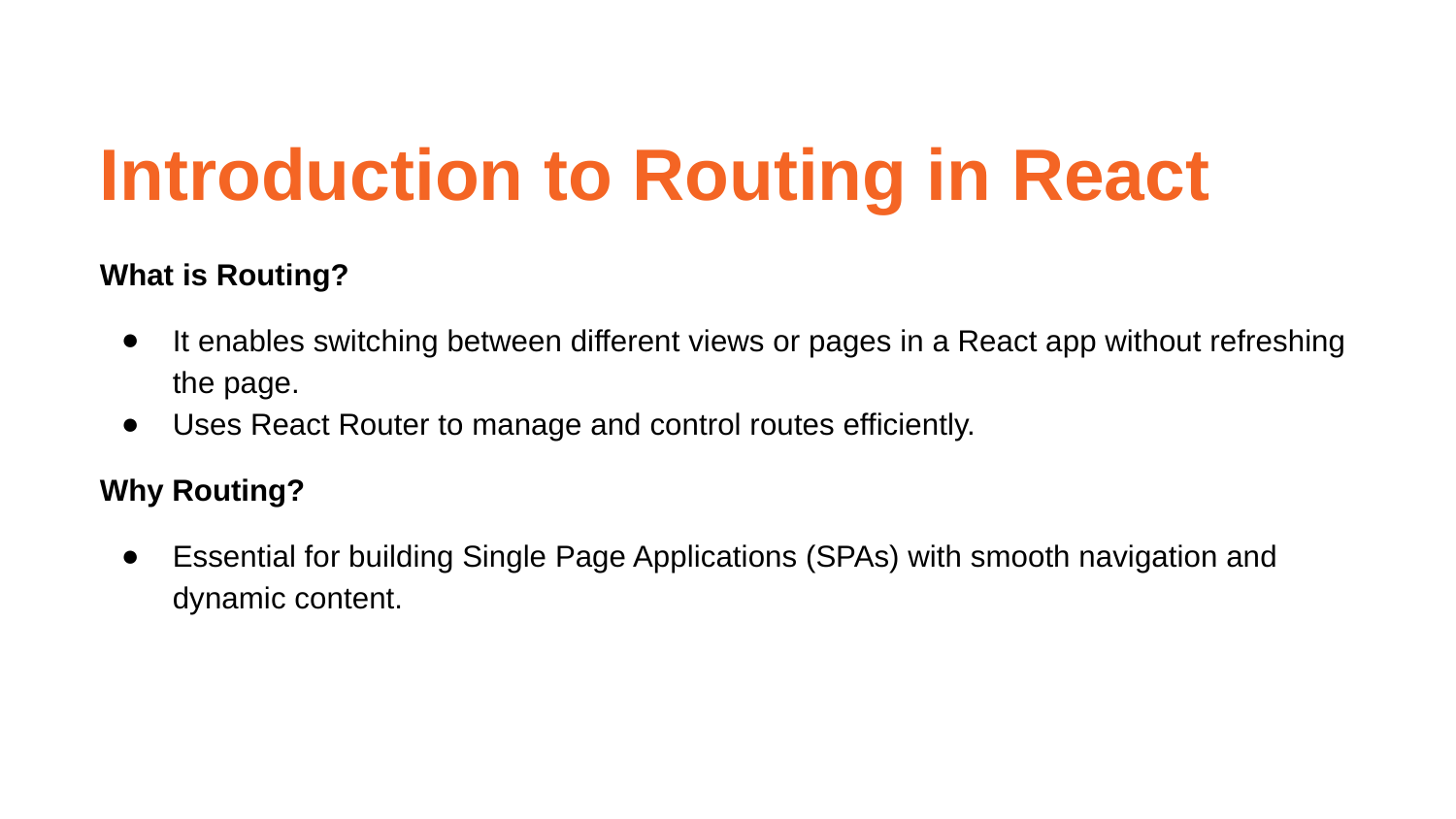

Introduction to Routing in React
What is Routing?
It enables switching between different views or pages in a React app without refreshing the page.
Uses React Router to manage and control routes efficiently.
Why Routing?
Essential for building Single Page Applications (SPAs) with smooth navigation and dynamic content.